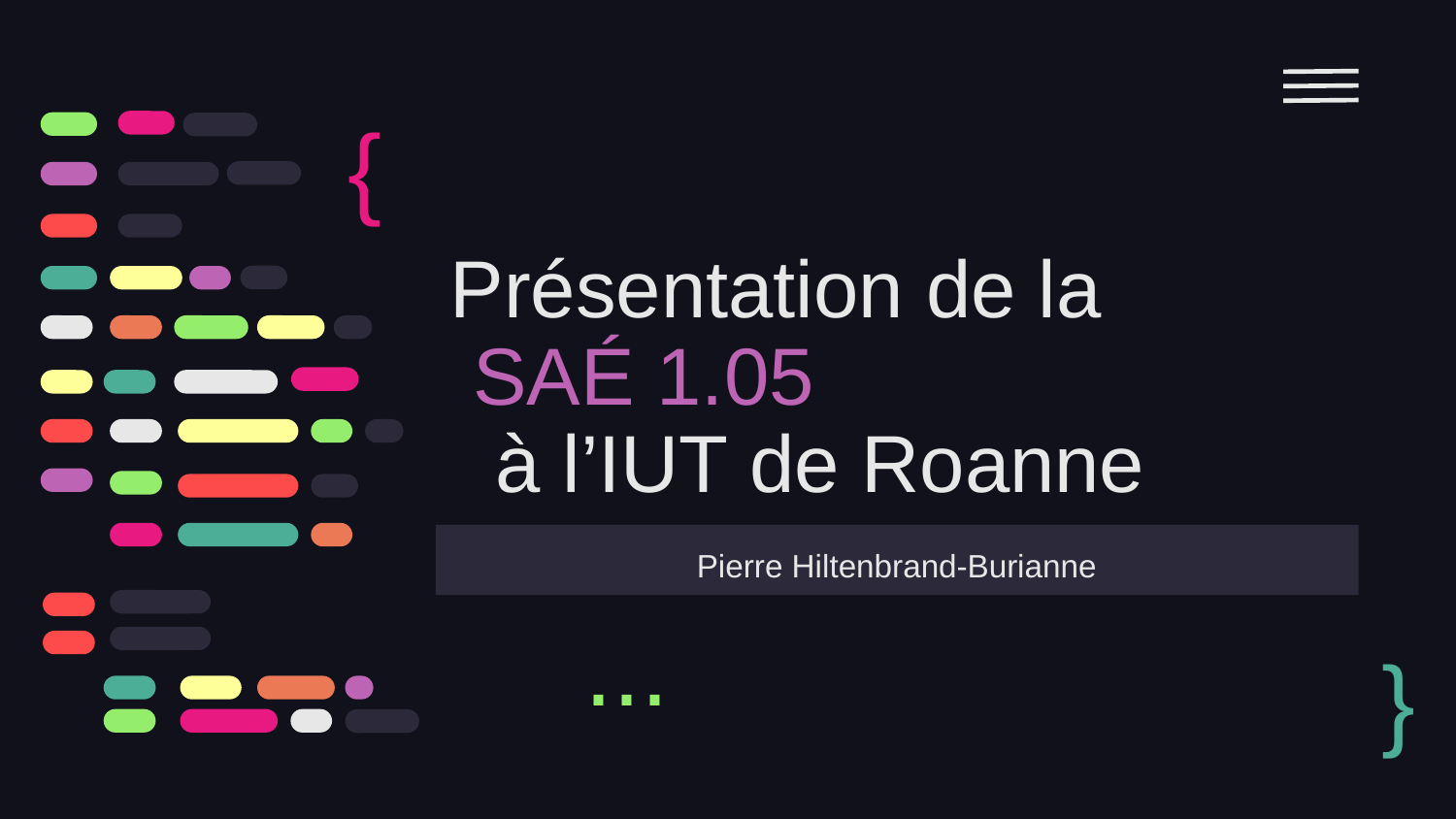

{

# Présentation de la
 SAÉ 1.05
  à l’IUT de Roanne
Pierre Hiltenbrand-Burianne
}
...